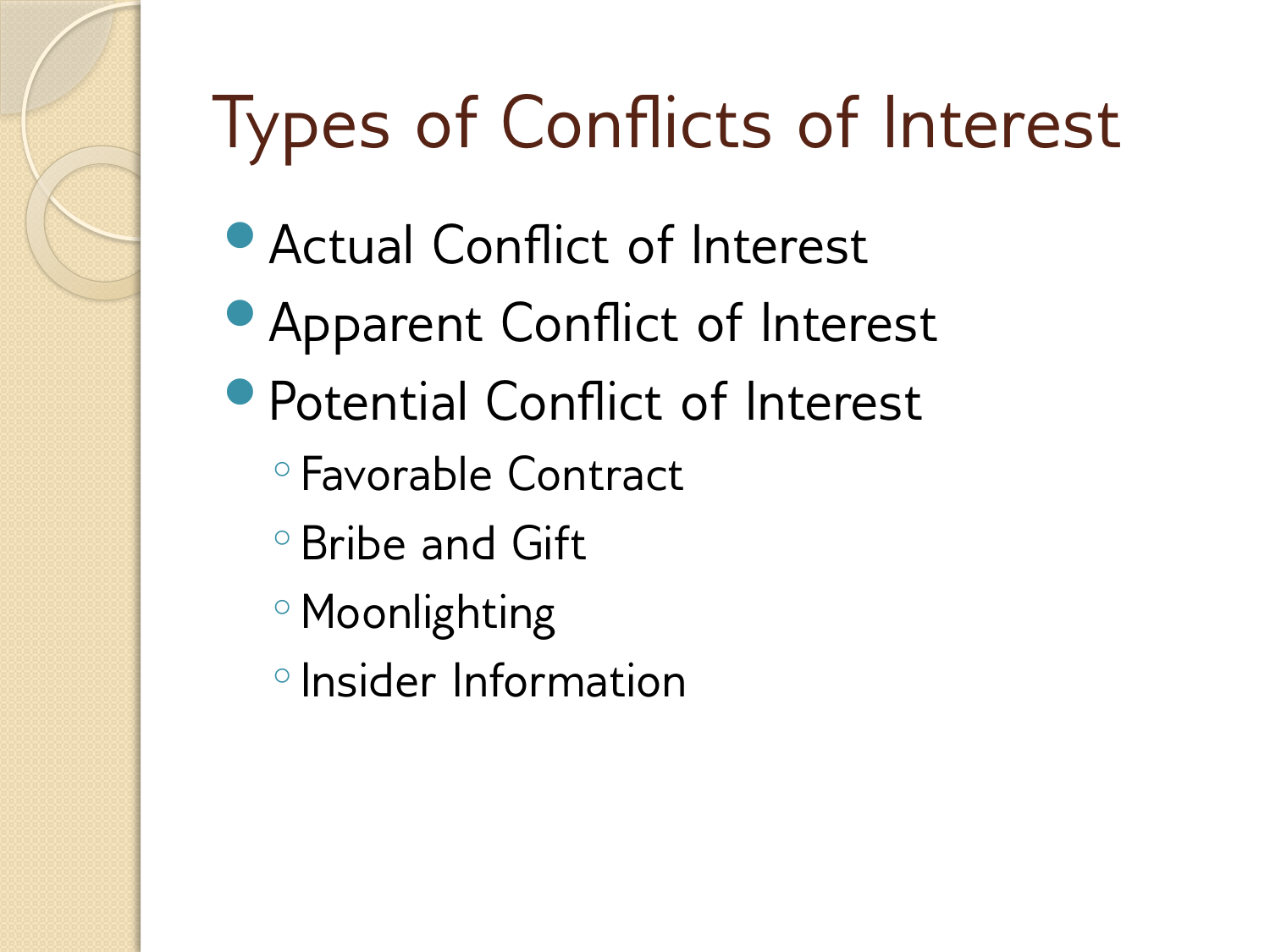

# Types of Conflicts of Interest
Actual Conflict of Interest
Apparent Conflict of Interest
Potential Conflict of Interest
Favorable Contract
Bribe and Gift
Moonlighting
Insider Information